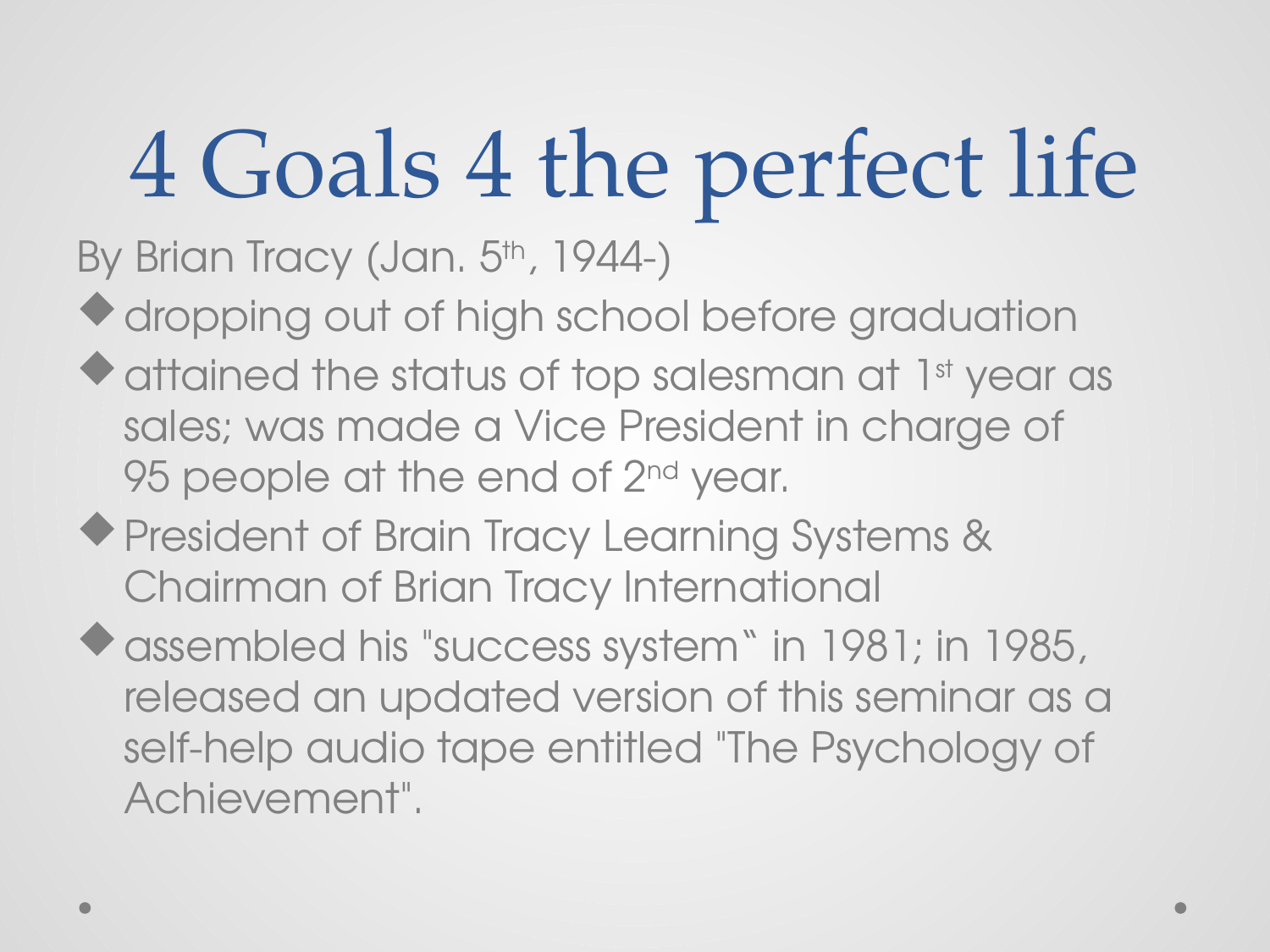

# 4 Goals 4 the perfect life
By Brian Tracy (Jan. 5th, 1944-)
dropping out of high school before graduation
attained the status of top salesman at 1st year as sales; was made a Vice President in charge of 95 people at the end of 2nd year.
President of Brain Tracy Learning Systems & Chairman of Brian Tracy International
assembled his "success system“ in 1981; in 1985, released an updated version of this seminar as a self-help audio tape entitled "The Psychology of Achievement".